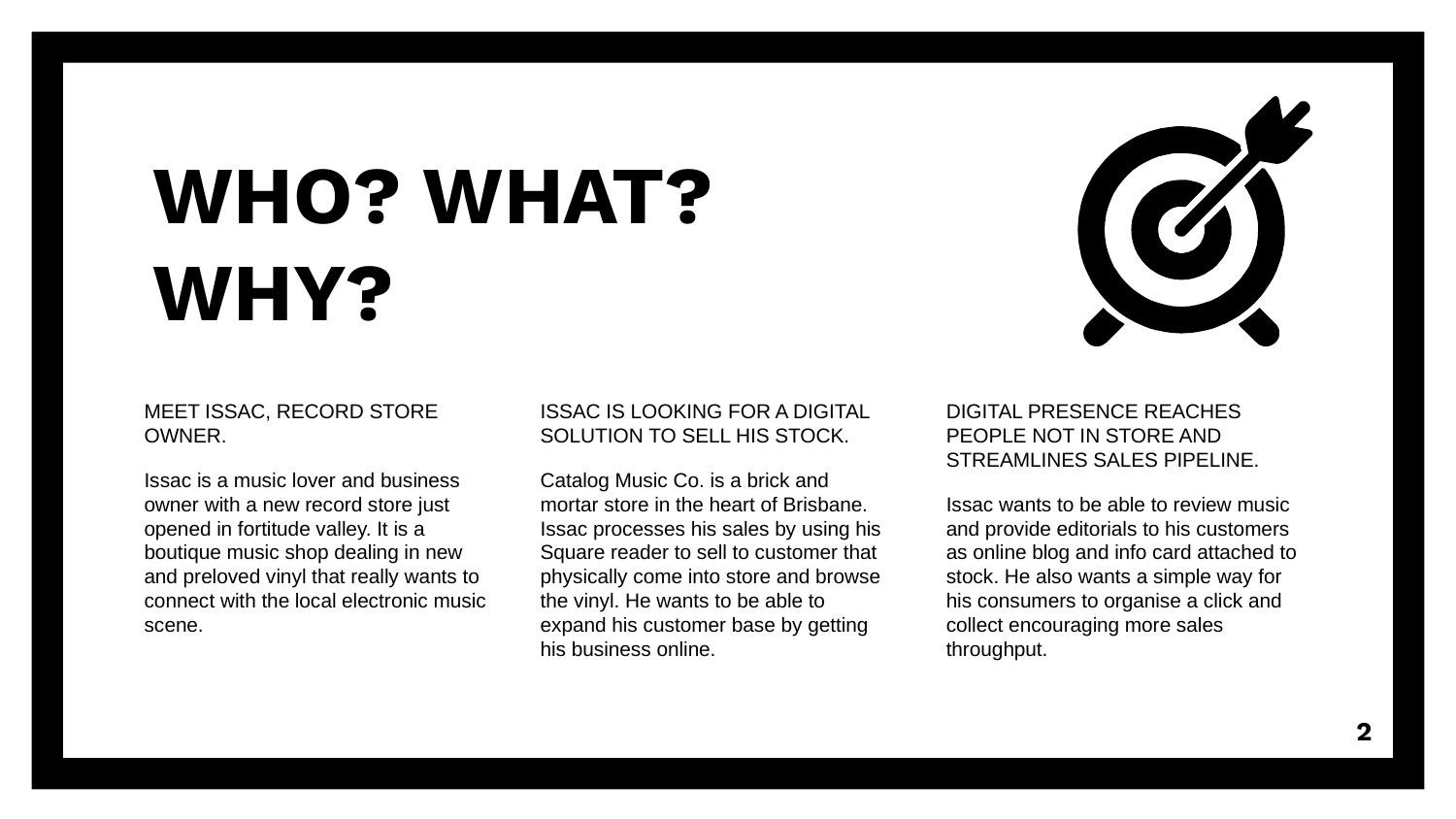

# WHO? WHAT? WHY?
MEET ISSAC, RECORD STORE OWNER.
Issac is a music lover and business owner with a new record store just opened in fortitude valley. It is a boutique music shop dealing in new and preloved vinyl that really wants to connect with the local electronic music scene.
ISSAC IS LOOKING FOR A DIGITAL SOLUTION TO SELL HIS STOCK.
Catalog Music Co. is a brick and mortar store in the heart of Brisbane. Issac processes his sales by using his Square reader to sell to customer that physically come into store and browse the vinyl. He wants to be able to expand his customer base by getting his business online.
DIGITAL PRESENCE REACHES PEOPLE NOT IN STORE AND STREAMLINES SALES PIPELINE.
Issac wants to be able to review music and provide editorials to his customers as online blog and info card attached to stock. He also wants a simple way for his consumers to organise a click and collect encouraging more sales throughput.
2